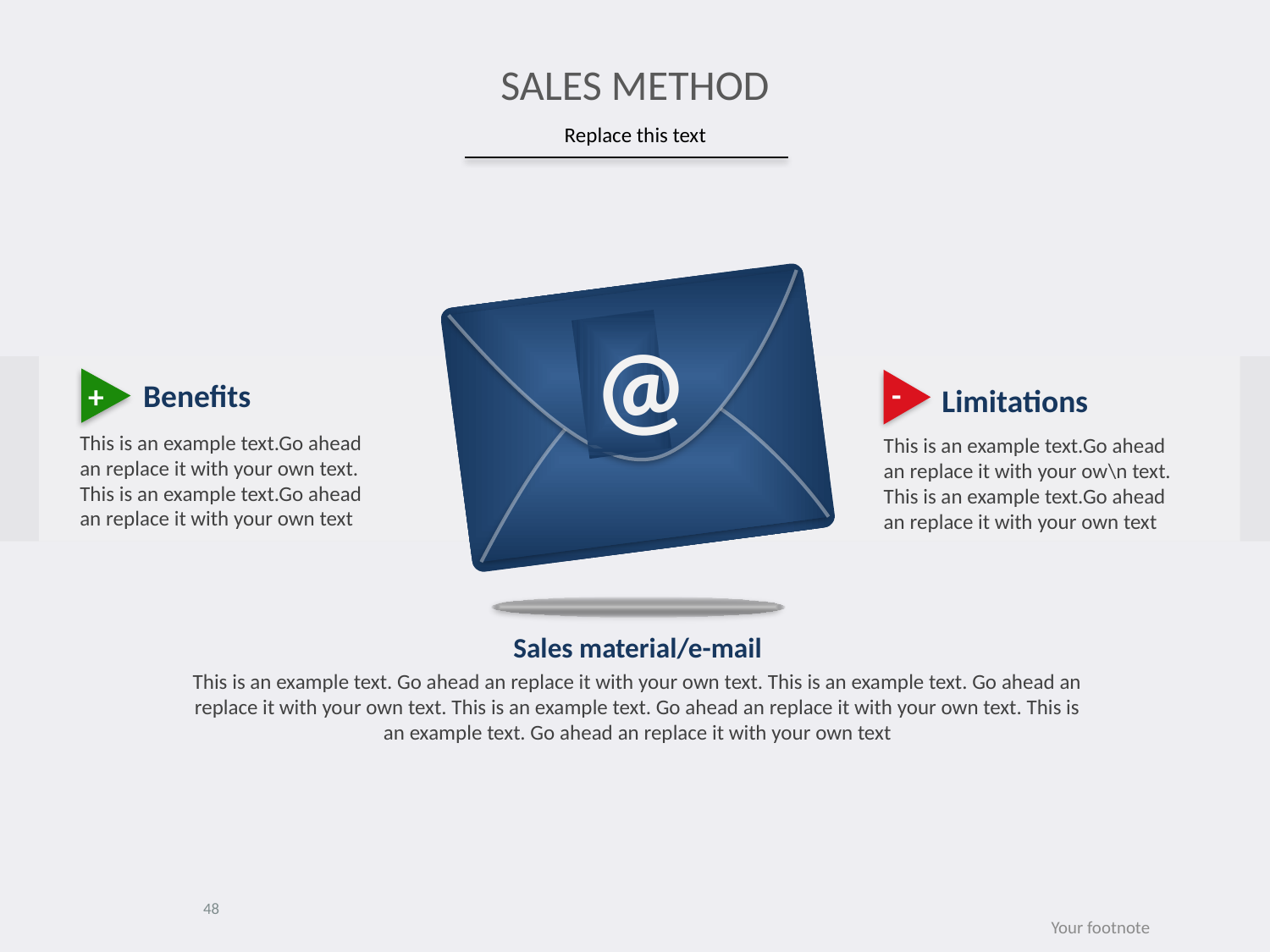

# SALES METHOD
Replace this text

@

Benefits
+

This is an example text.Go ahead an replace it with your own text. This is an example text.Go ahead an replace it with your own text
-

Limitations
This is an example text.Go ahead an replace it with your ow\n text. This is an example text.Go ahead an replace it with your own text

Sales material/e-mail
This is an example text. Go ahead an replace it with your own text. This is an example text. Go ahead an replace it with your own text. This is an example text. Go ahead an replace it with your own text. This is an example text. Go ahead an replace it with your own text

48
Your footnote